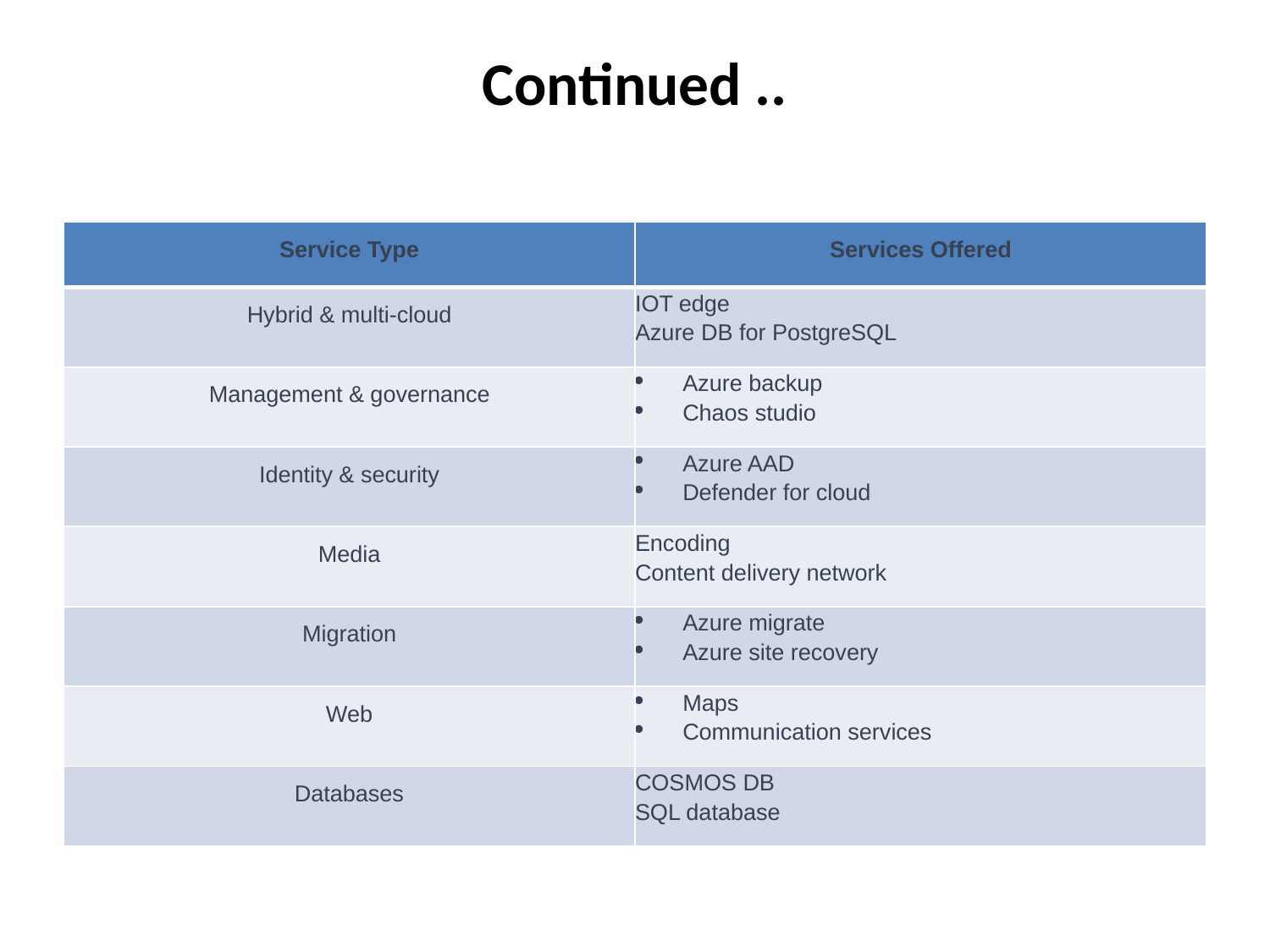

# Continued ..
| Service Type | Services Offered |
| --- | --- |
| Hybrid & multi-cloud | IOT edge Azure DB for PostgreSQL |
| Management & governance | Azure backup Chaos studio |
| Identity & security | Azure AAD Defender for cloud |
| Media | Encoding Content delivery network |
| Migration | Azure migrate Azure site recovery |
| Web | Maps Communication services |
| Databases | COSMOS DB SQL database |